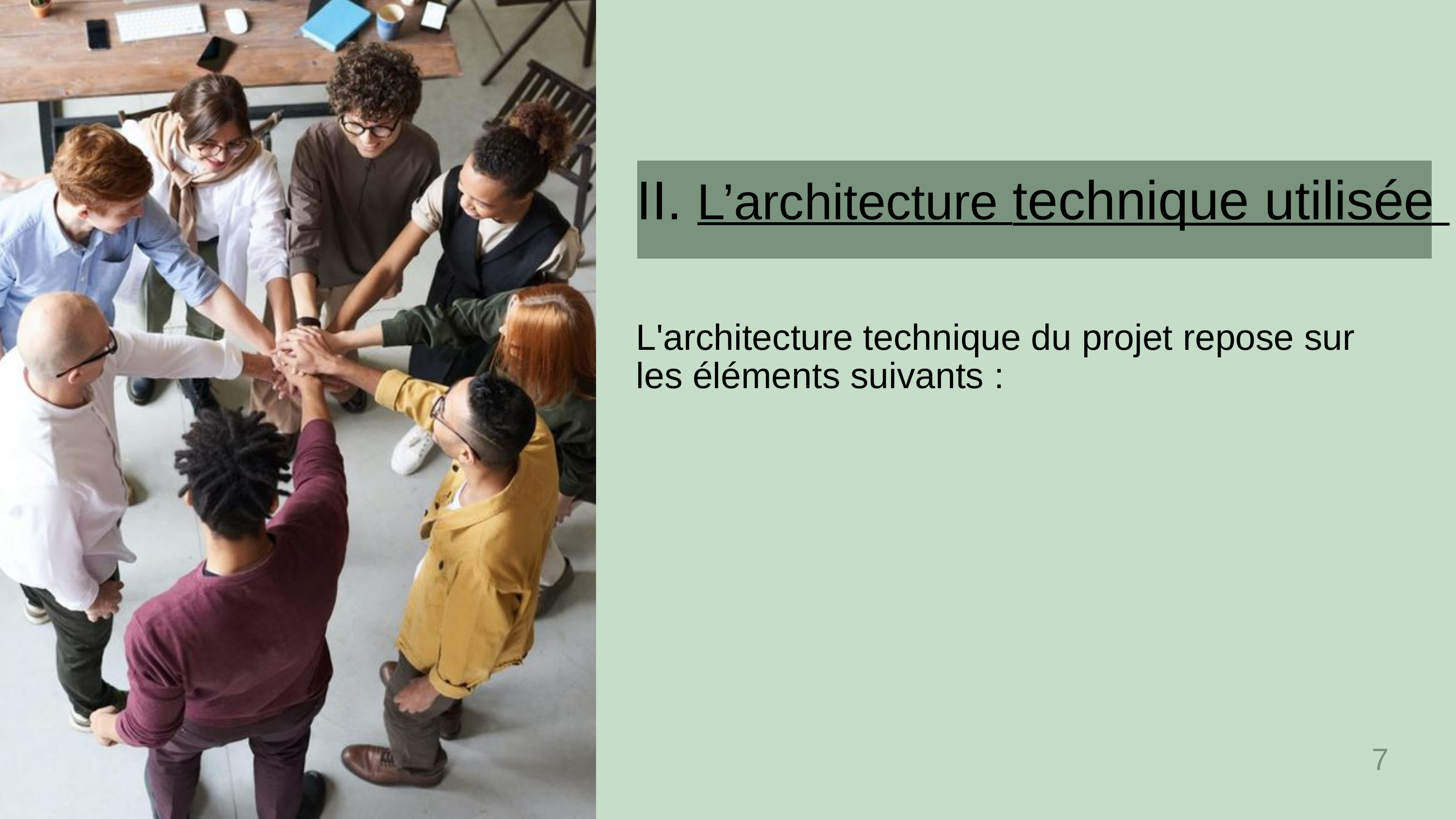

II. L’architecture technique utilisée

L'architecture technique du projet repose sur les éléments suivants :

7